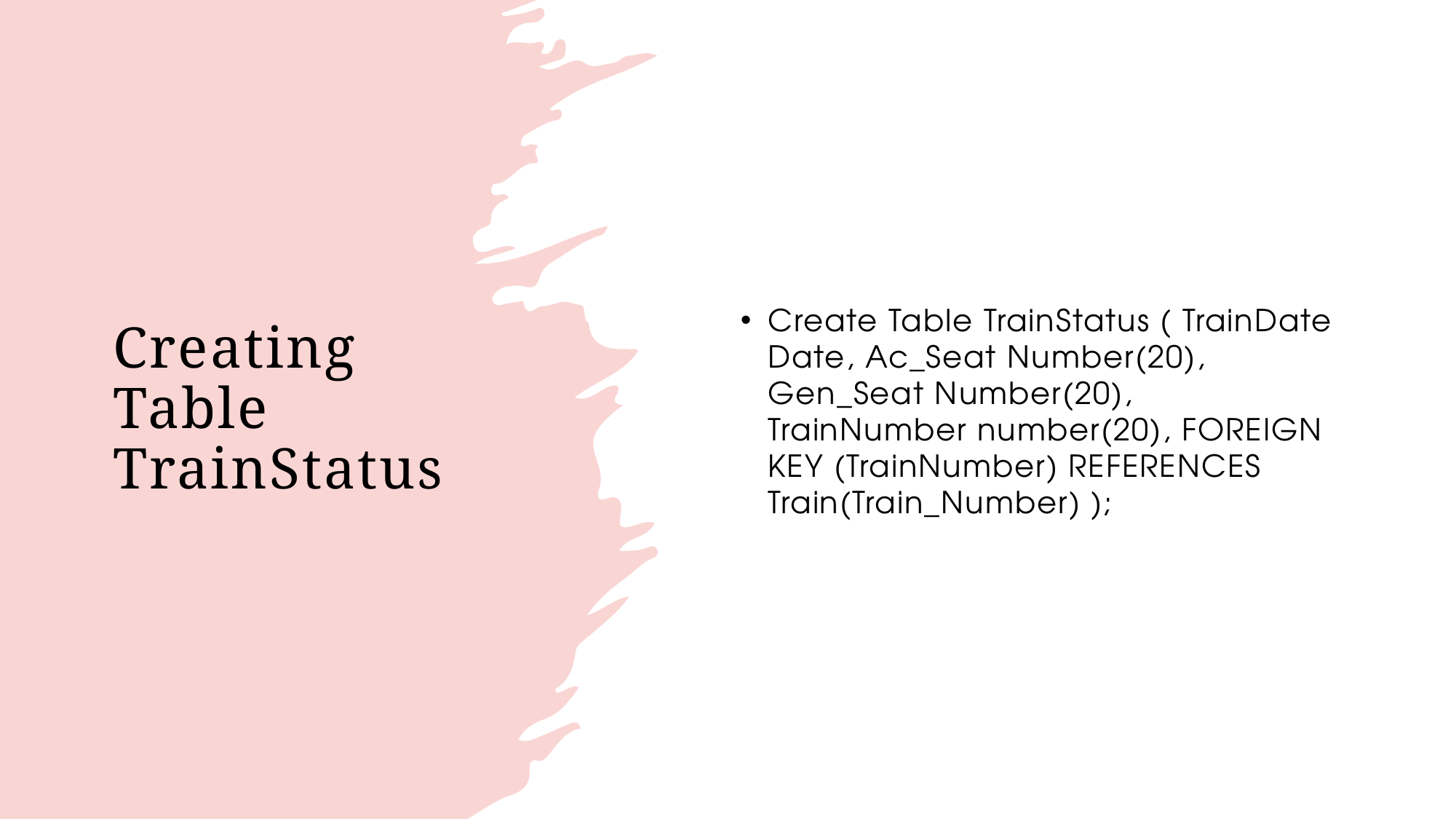

# Creating Table TrainStatus
Create Table TrainStatus ( TrainDate Date, Ac_Seat Number(20), Gen_Seat Number(20), TrainNumber number(20), FOREIGN KEY (TrainNumber) REFERENCES Train(Train_Number) );